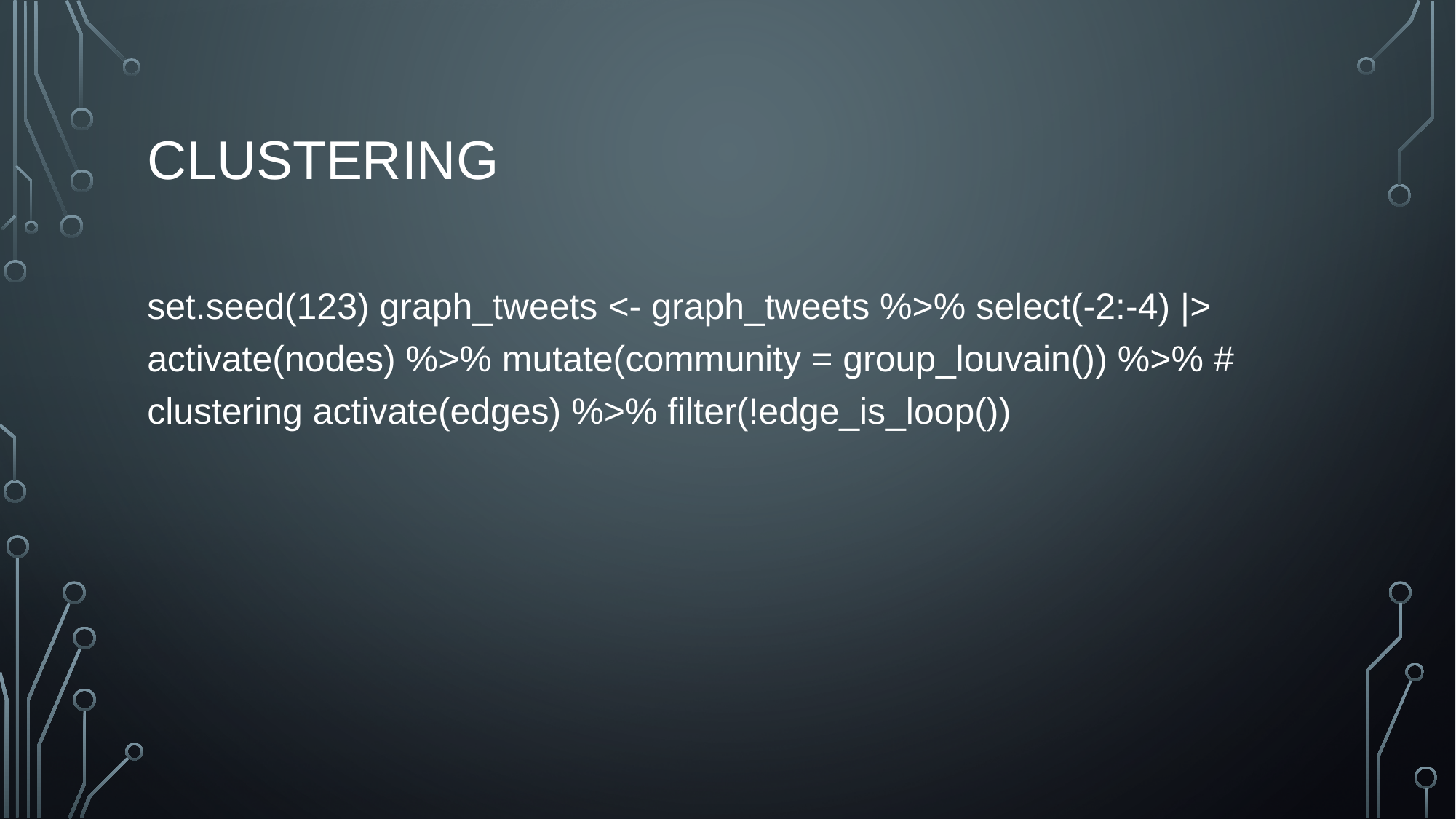

# Clustering
set.seed(123) graph_tweets <- graph_tweets %>% select(-2:-4) |> activate(nodes) %>% mutate(community = group_louvain()) %>% # clustering activate(edges) %>% filter(!edge_is_loop())